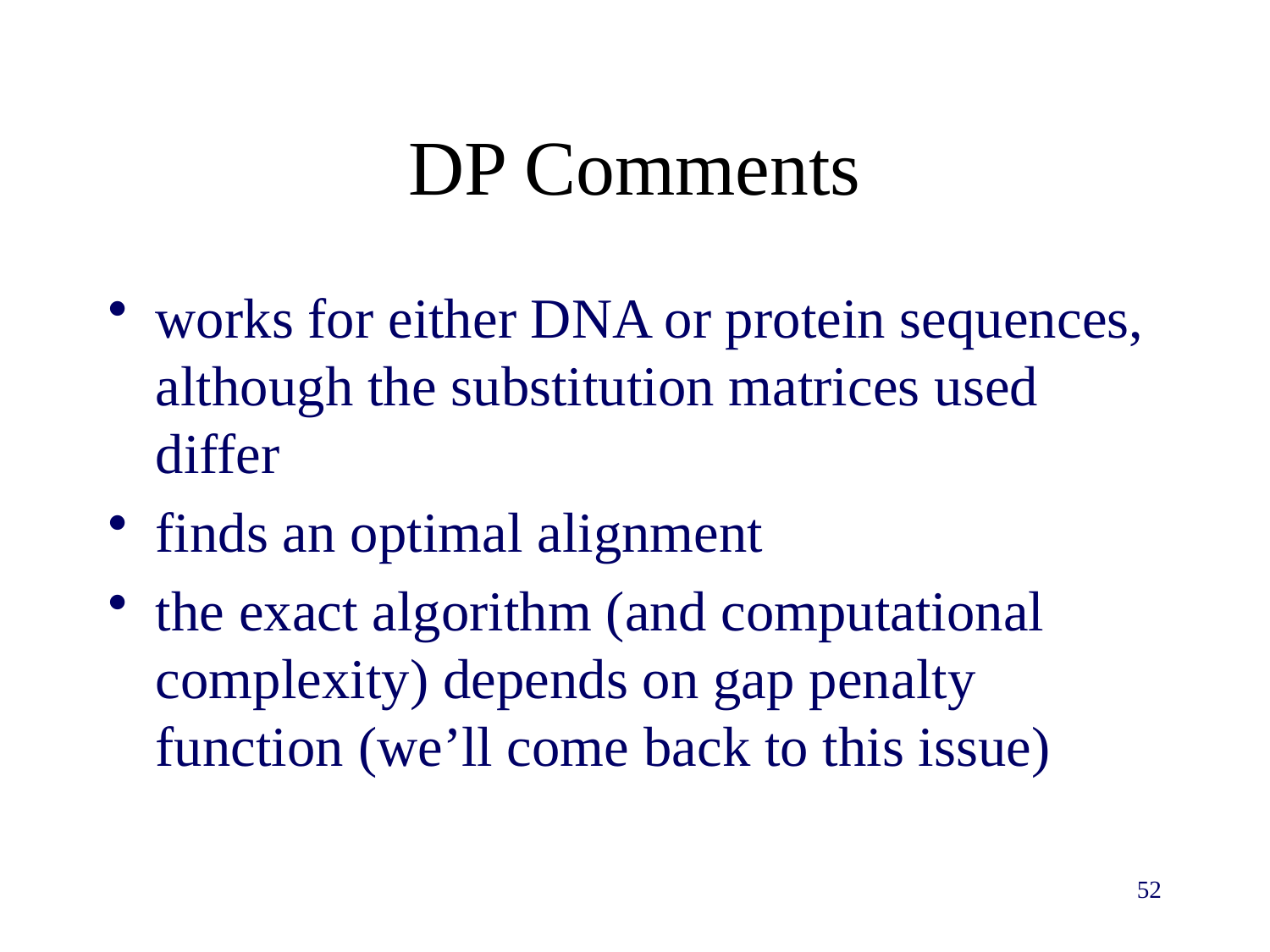

# DP Comments
works for either DNA or protein sequences, although the substitution matrices used differ
finds an optimal alignment
the exact algorithm (and computational complexity) depends on gap penalty function (we’ll come back to this issue)
52